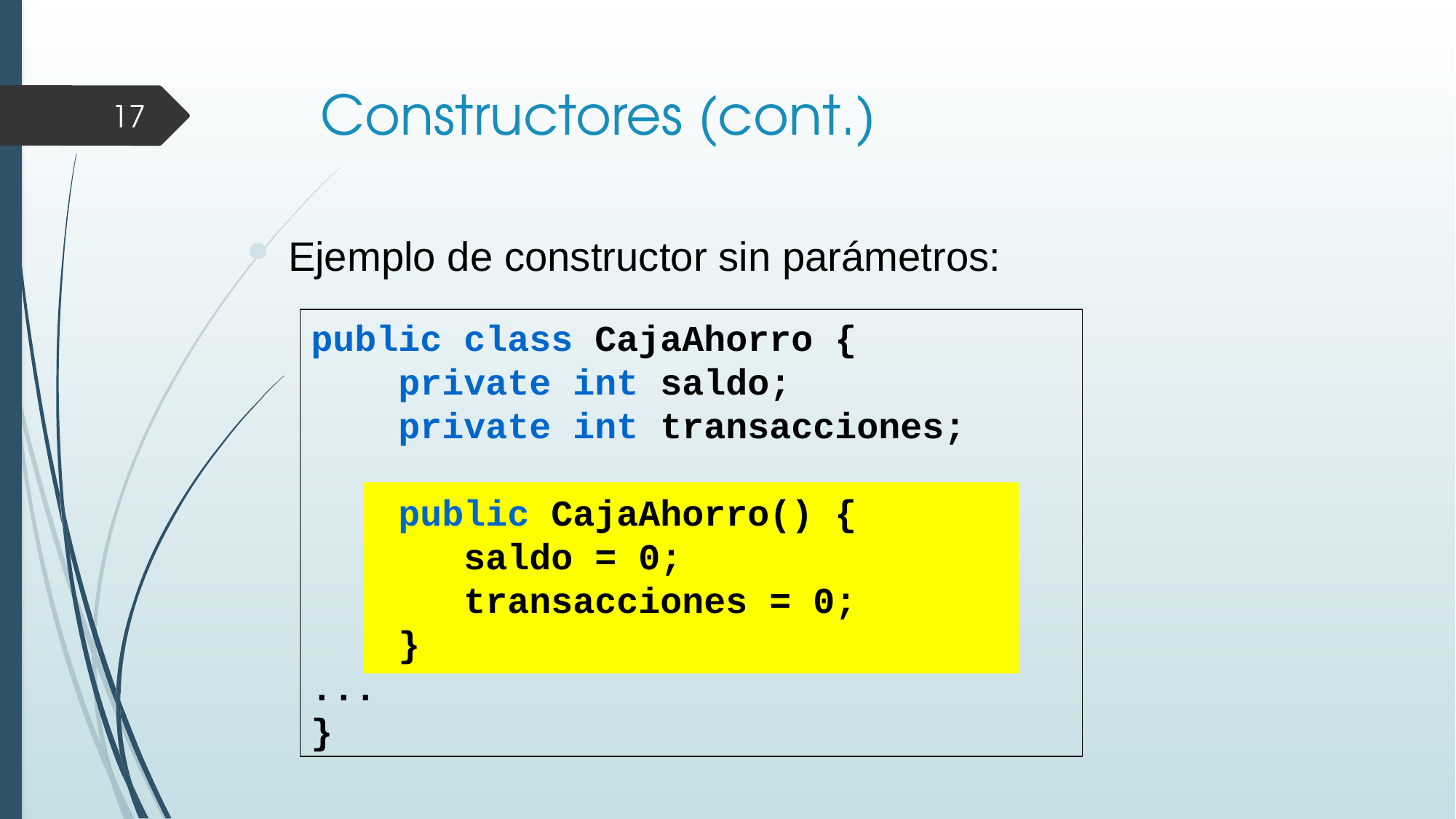

# Constructores (cont.)
17
Ejemplo de constructor sin parámetros:
public class CajaAhorro {
    private int saldo;
    private int transacciones;

    public CajaAhorro() {
       saldo = 0;
       transacciones = 0;
    }
...
}